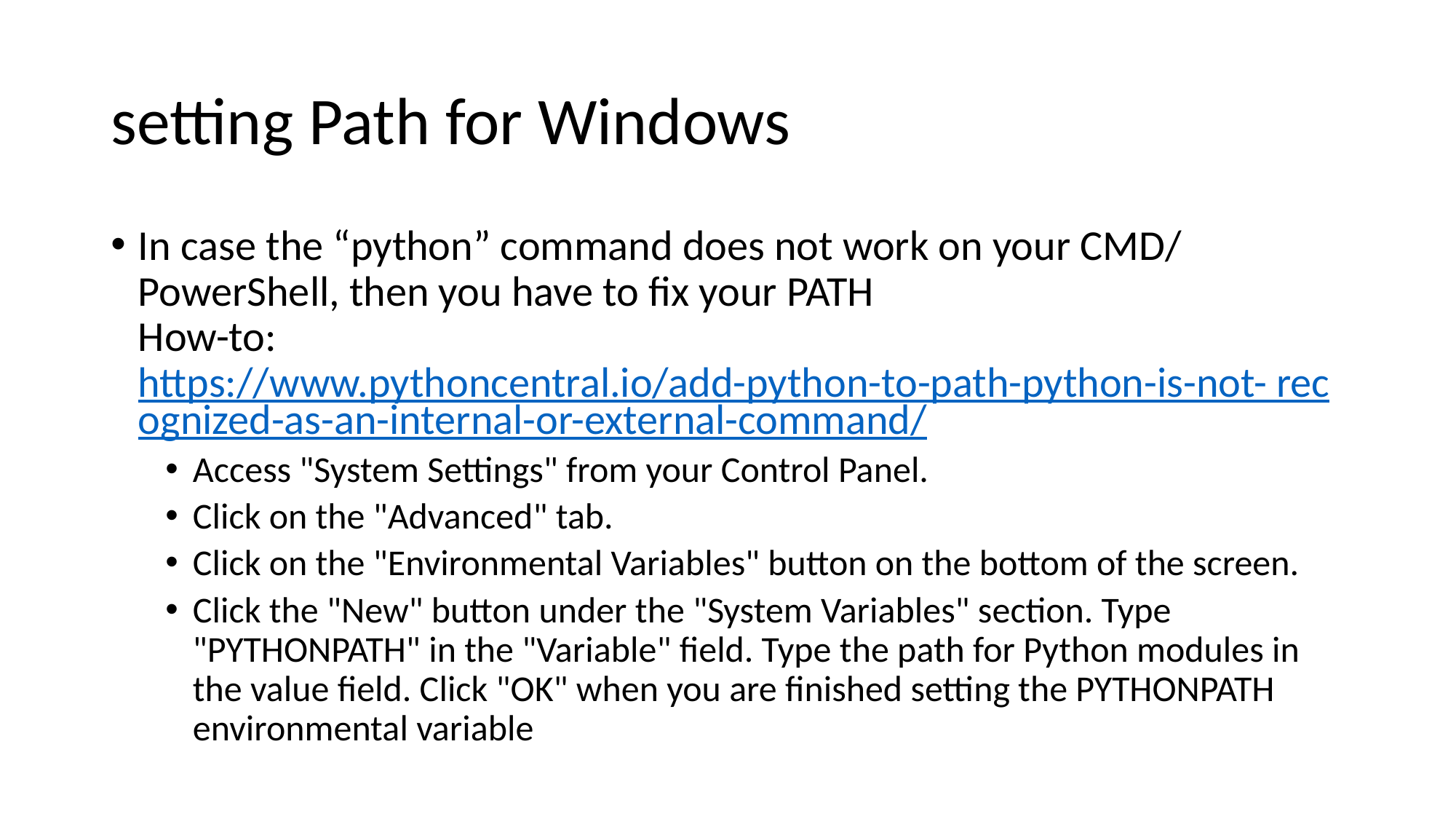

# setting Path for Windows
In case the “python” command does not work on your CMD/ PowerShell, then you have to fix your PATH
How-to: https://www.pythoncentral.io/add-python-to-path-python-is-not- recognized-as-an-internal-or-external-command/
Access "System Settings" from your Control Panel.
Click on the "Advanced" tab.
Click on the "Environmental Variables" button on the bottom of the screen.
Click the "New" button under the "System Variables" section. Type "PYTHONPATH" in the "Variable" field. Type the path for Python modules in the value field. Click "OK" when you are finished setting the PYTHONPATH environmental variable